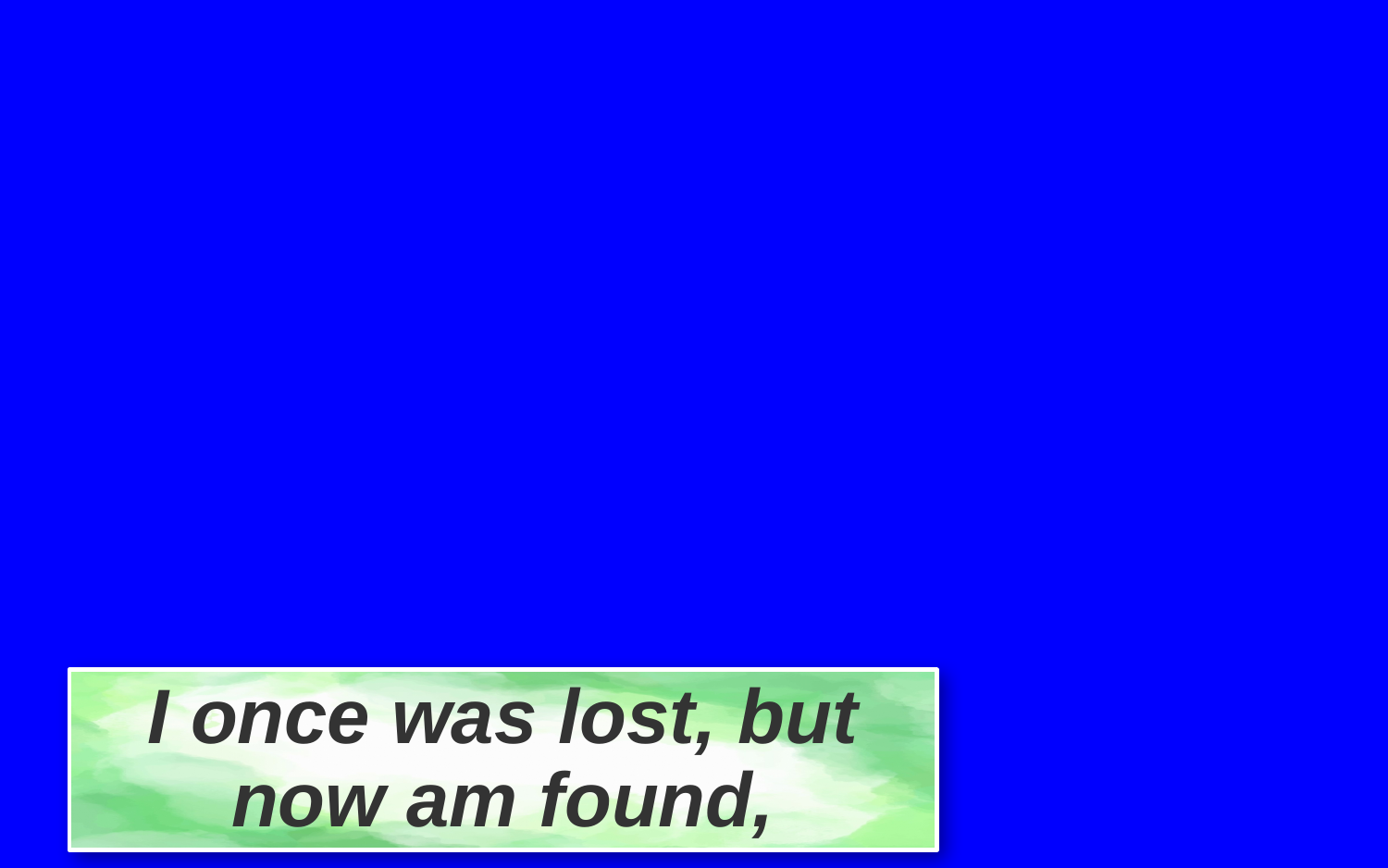

I once was lost, but now am found,